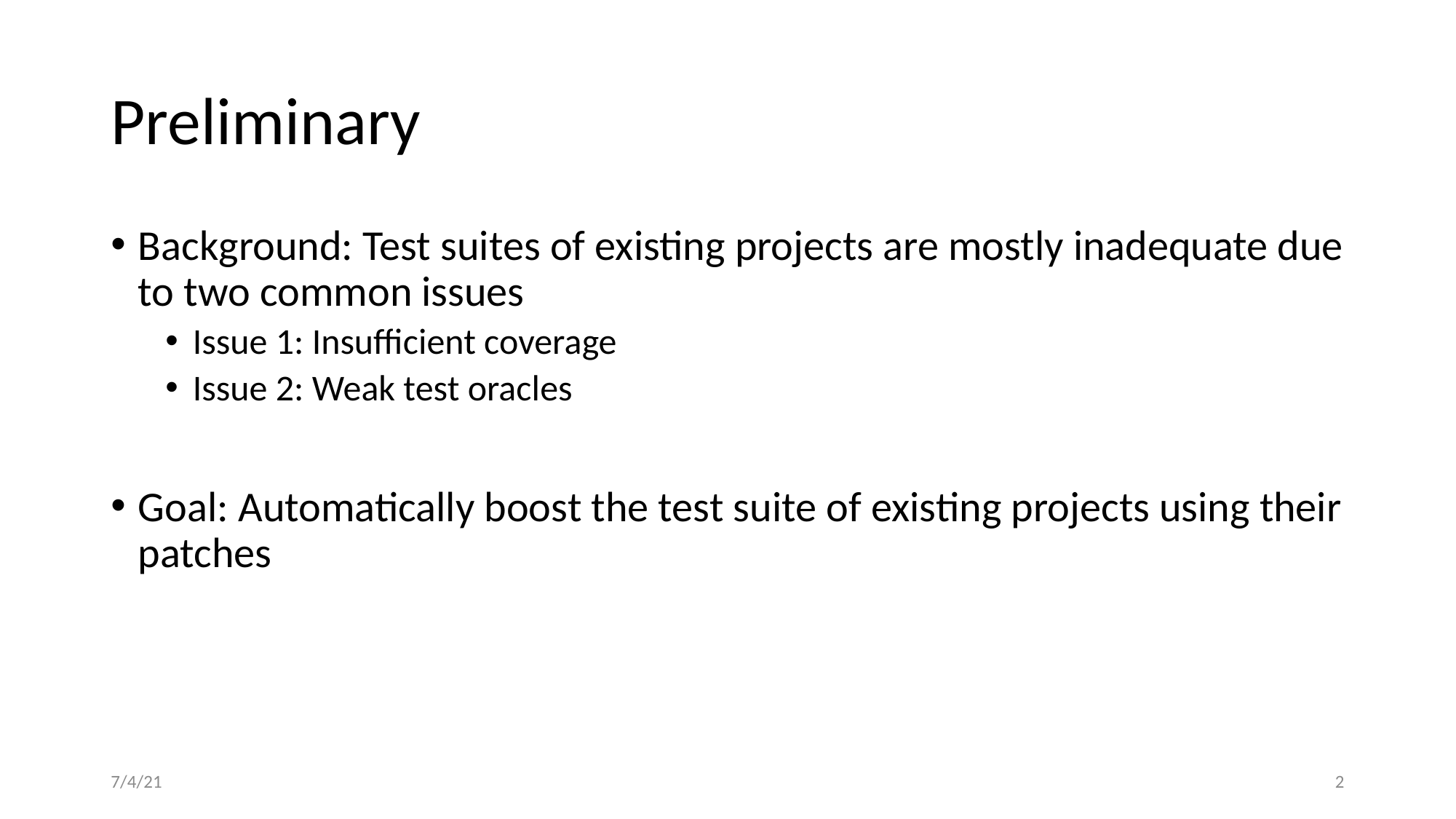

# Preliminary
Background: Test suites of existing projects are mostly inadequate due to two common issues
Issue 1: Insufficient coverage
Issue 2: Weak test oracles

Goal: Automatically boost the test suite of existing projects using their patches
7/4/21
2